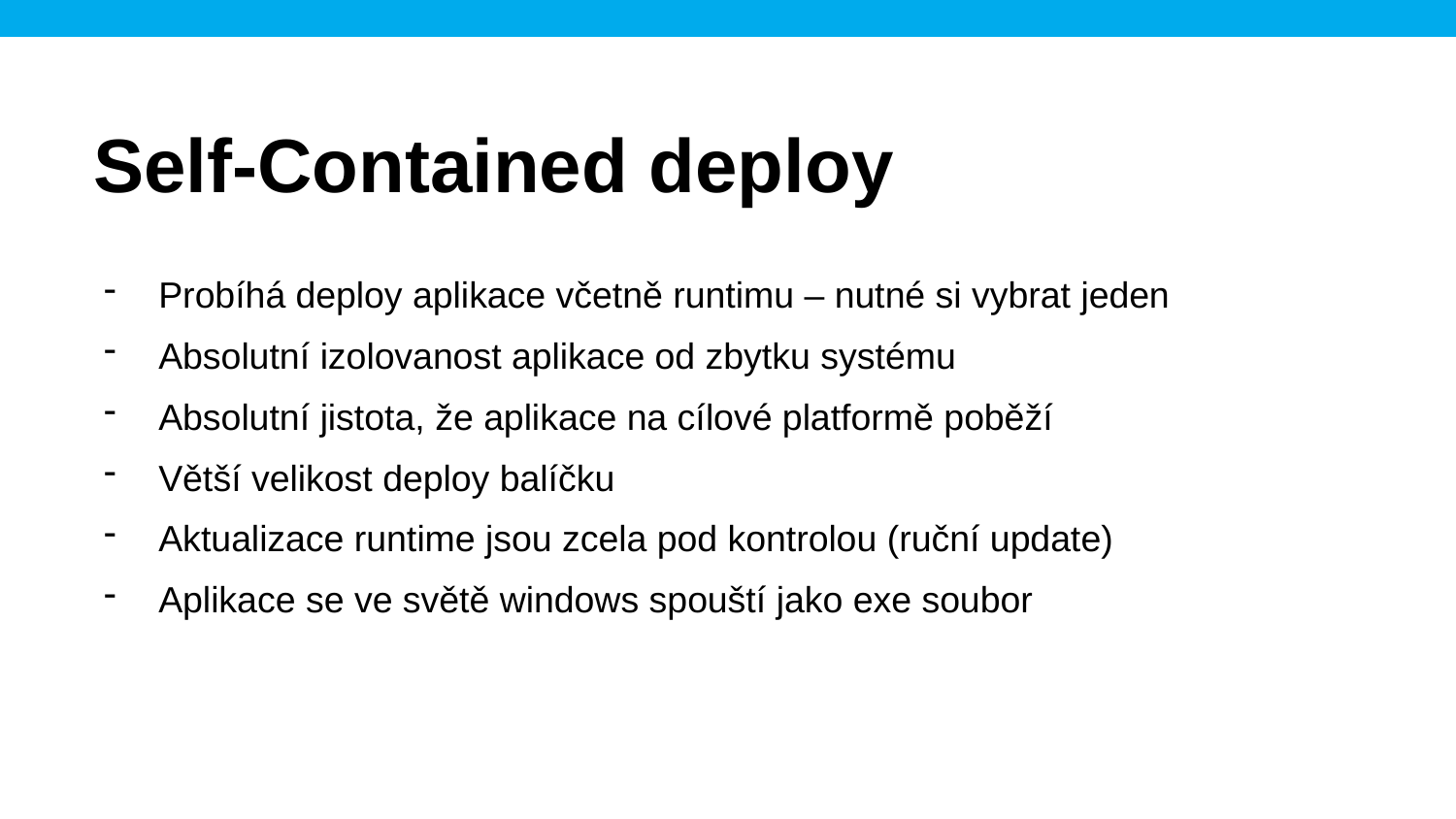

Self-Contained deploy
Probíhá deploy aplikace včetně runtimu – nutné si vybrat jeden
Absolutní izolovanost aplikace od zbytku systému
Absolutní jistota, že aplikace na cílové platformě poběží
Větší velikost deploy balíčku
Aktualizace runtime jsou zcela pod kontrolou (ruční update)
Aplikace se ve světě windows spouští jako exe soubor